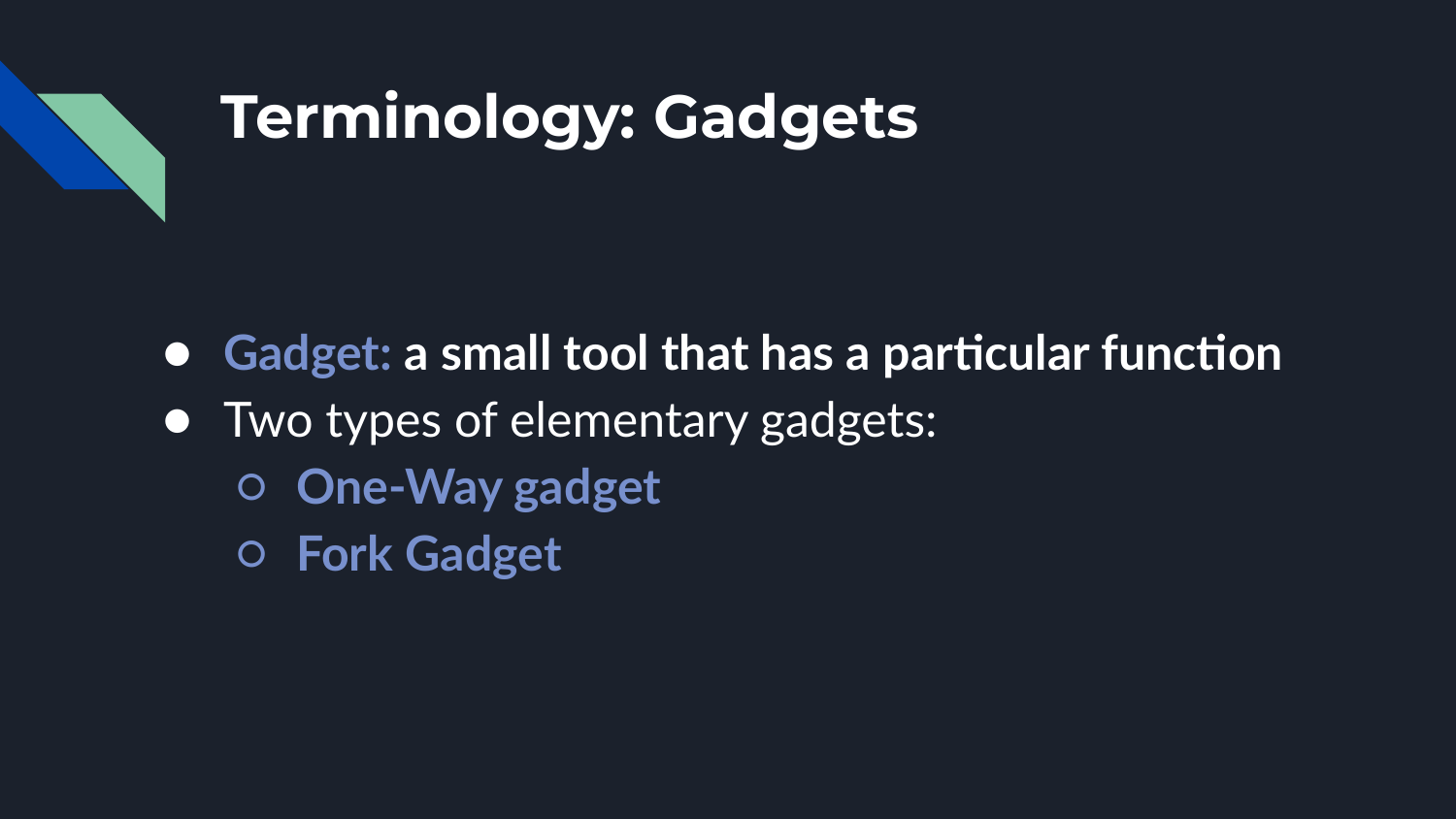

# Terminology: Gadgets
Gadget: a small tool that has a particular function
Two types of elementary gadgets:
One-Way gadget
Fork Gadget